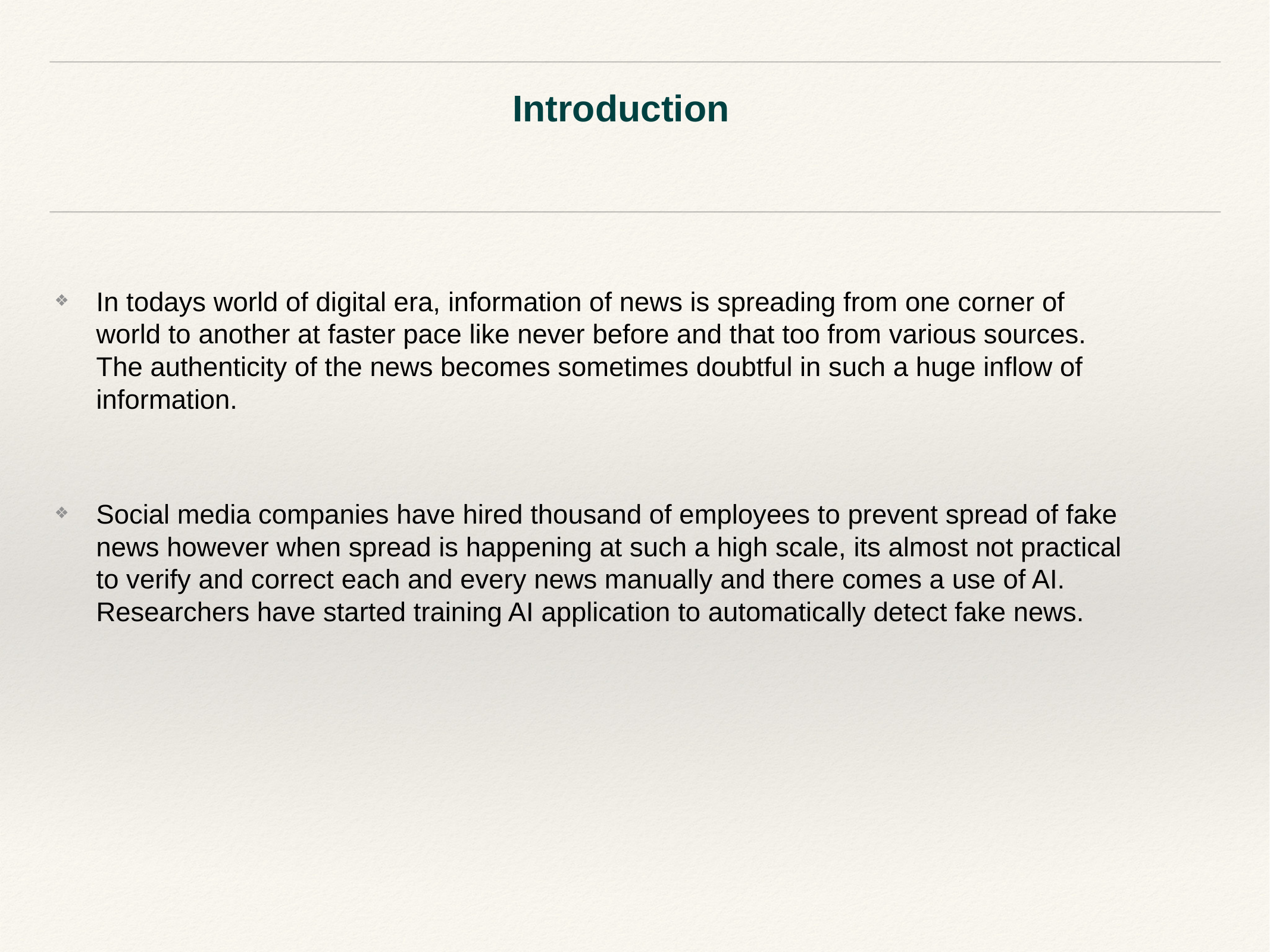

# Introduction

In todays world of digital era, information of news is spreading from one corner of world to another at faster pace like never before and that too from various sources. The authenticity of the news becomes sometimes doubtful in such a huge inflow of information.

Social media companies have hired thousand of employees to prevent spread of fake news however when spread is happening at such a high scale, its almost not practical to verify and correct each and every news manually and there comes a use of AI. Researchers have started training AI application to automatically detect fake news.